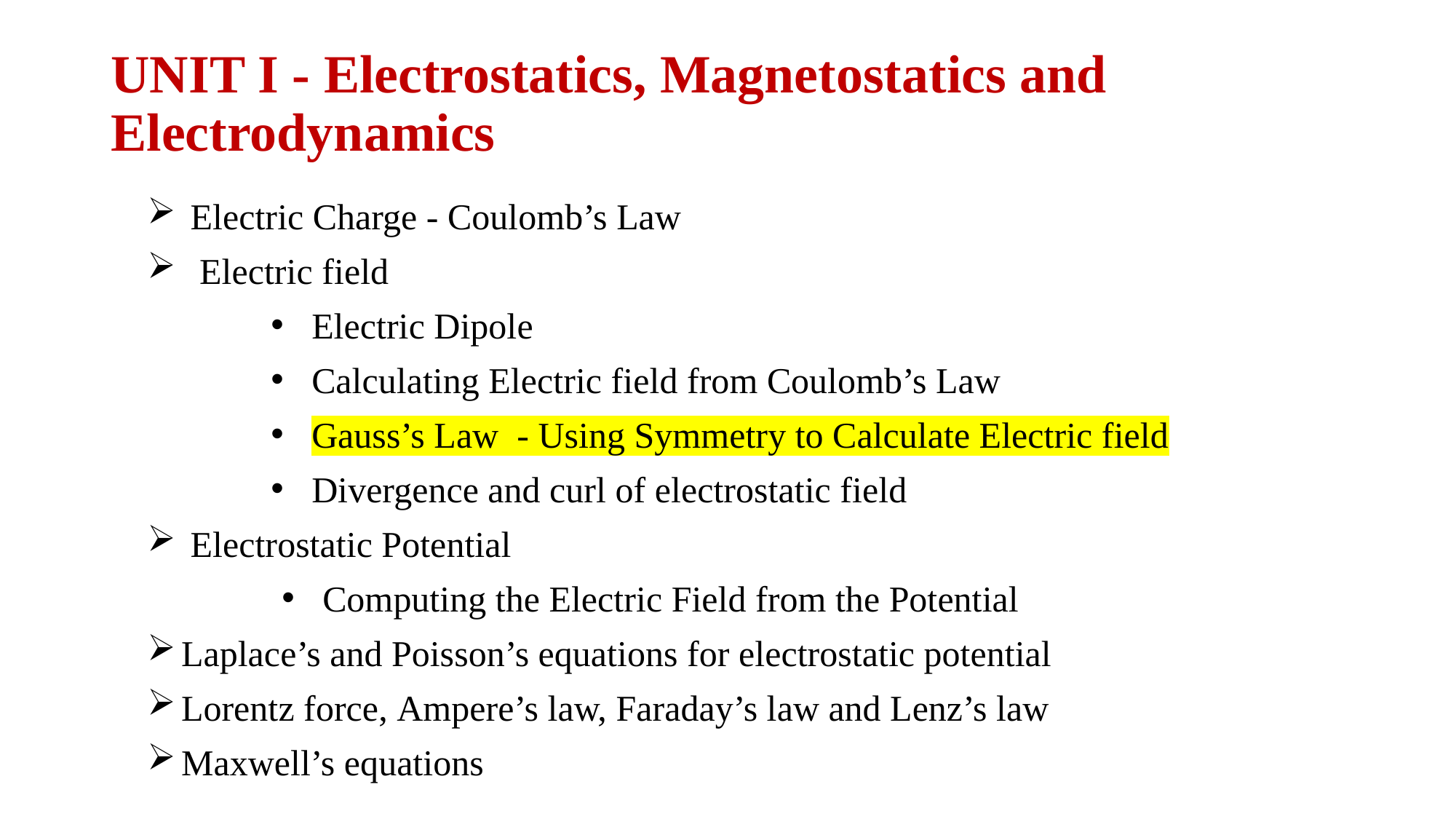

# UNIT I - Electrostatics, Magnetostatics and Electrodynamics
 Electric Charge - Coulomb’s Law
  Electric field
Electric Dipole
Calculating Electric field from Coulomb’s Law
Gauss’s Law  - Using Symmetry to Calculate Electric field
Divergence and curl of electrostatic field
 Electrostatic Potential
Computing the Electric Field from the Potential
Laplace’s and Poisson’s equations for electrostatic potential
Lorentz force, Ampere’s law, Faraday’s law and Lenz’s law
Maxwell’s equations